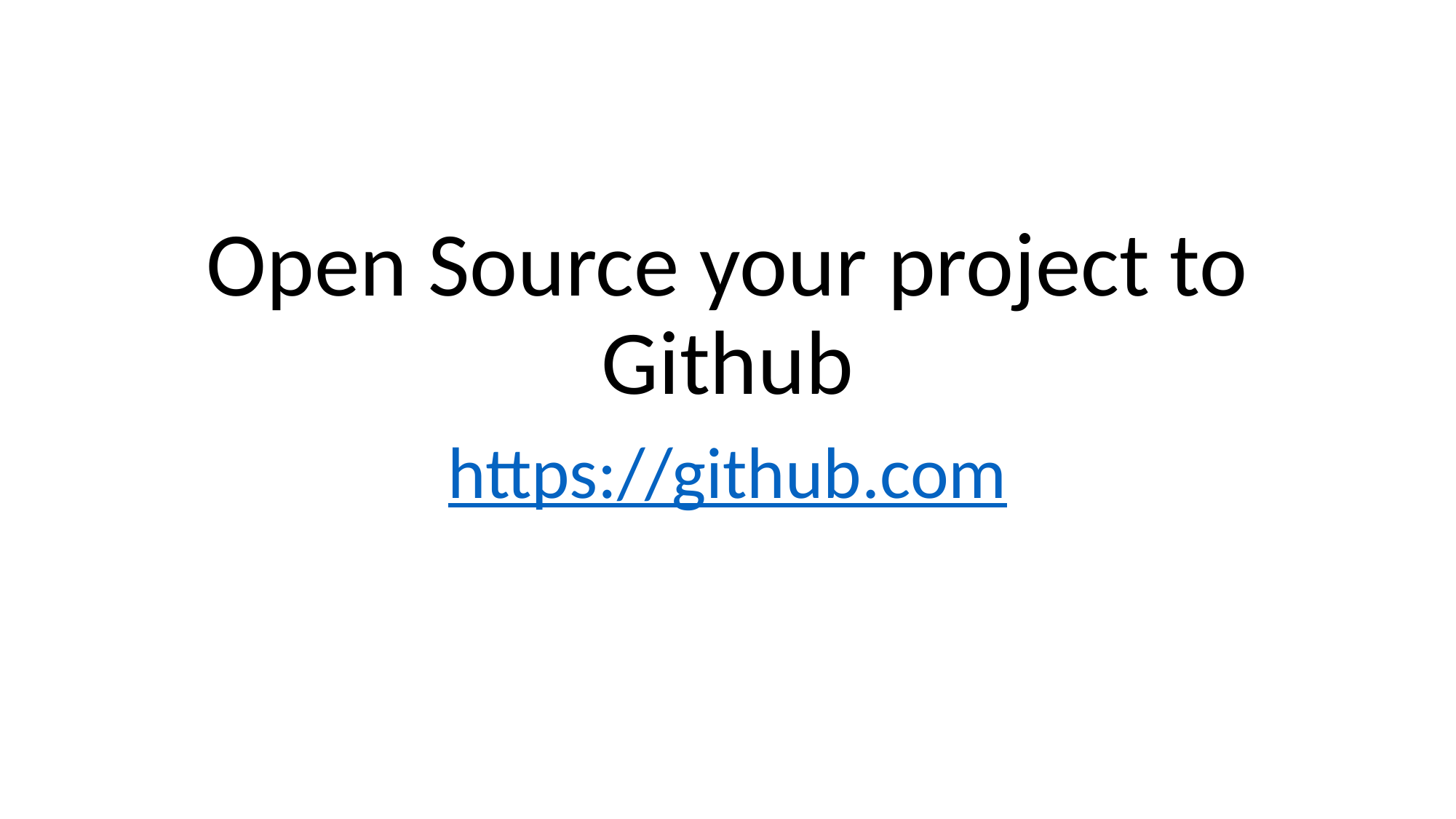

# Open Source your project to Github
https://github.com